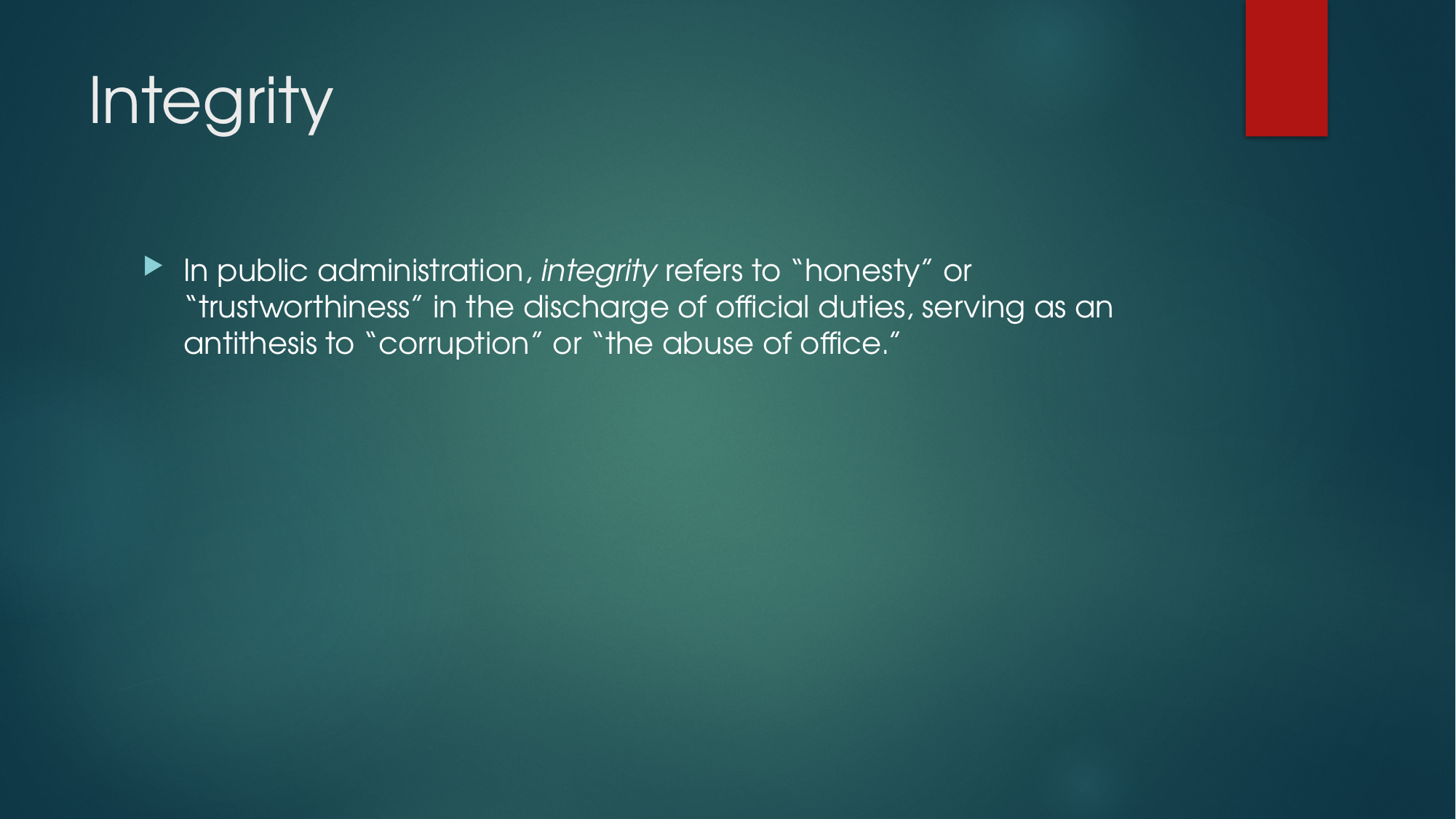

# Integrity
In public administration, integrity refers to “honesty” or “trustworthiness” in the discharge of official duties, serving as an antithesis to “corruption” or “the abuse of office.”